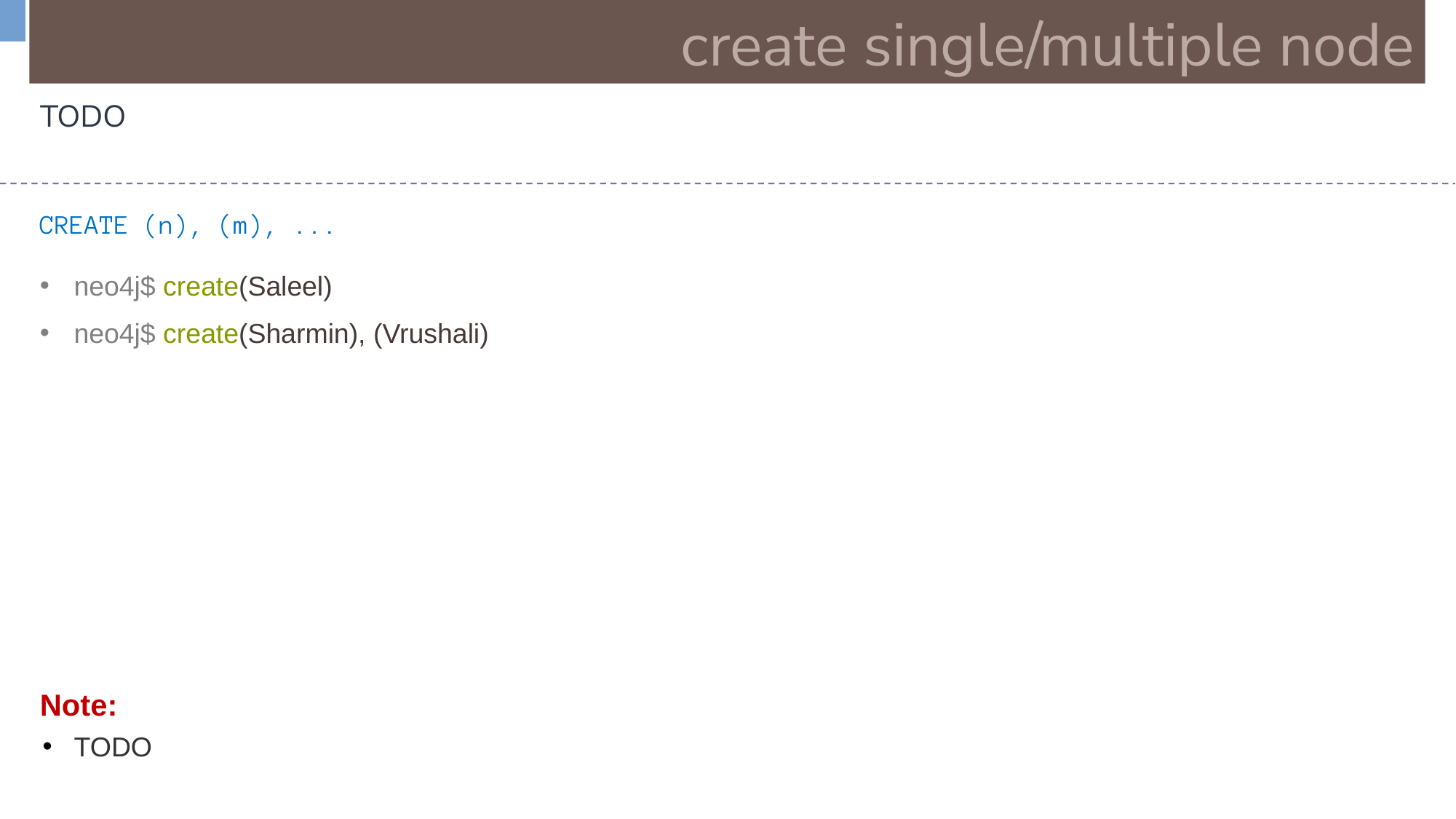

create single/multiple node
TODO

CREATE (n), (m), ...
neo4j$ create(Saleel)

neo4j$ create(Sharmin), (Vrushali)
Note:

TODO